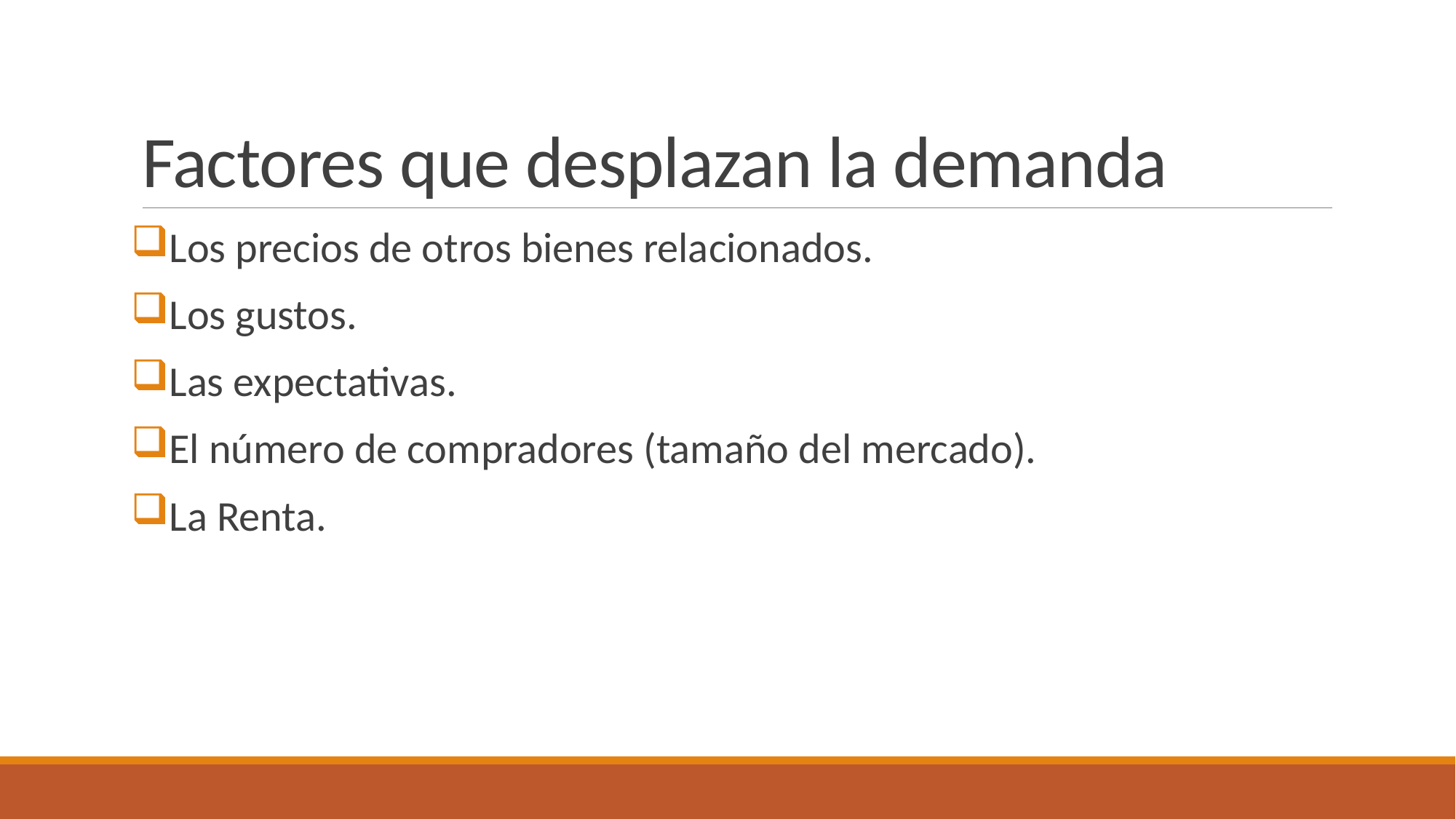

# Factores que desplazan la demanda
Los precios de otros bienes relacionados.
Los gustos.
Las expectativas.
El número de compradores (tamaño del mercado).
La Renta.